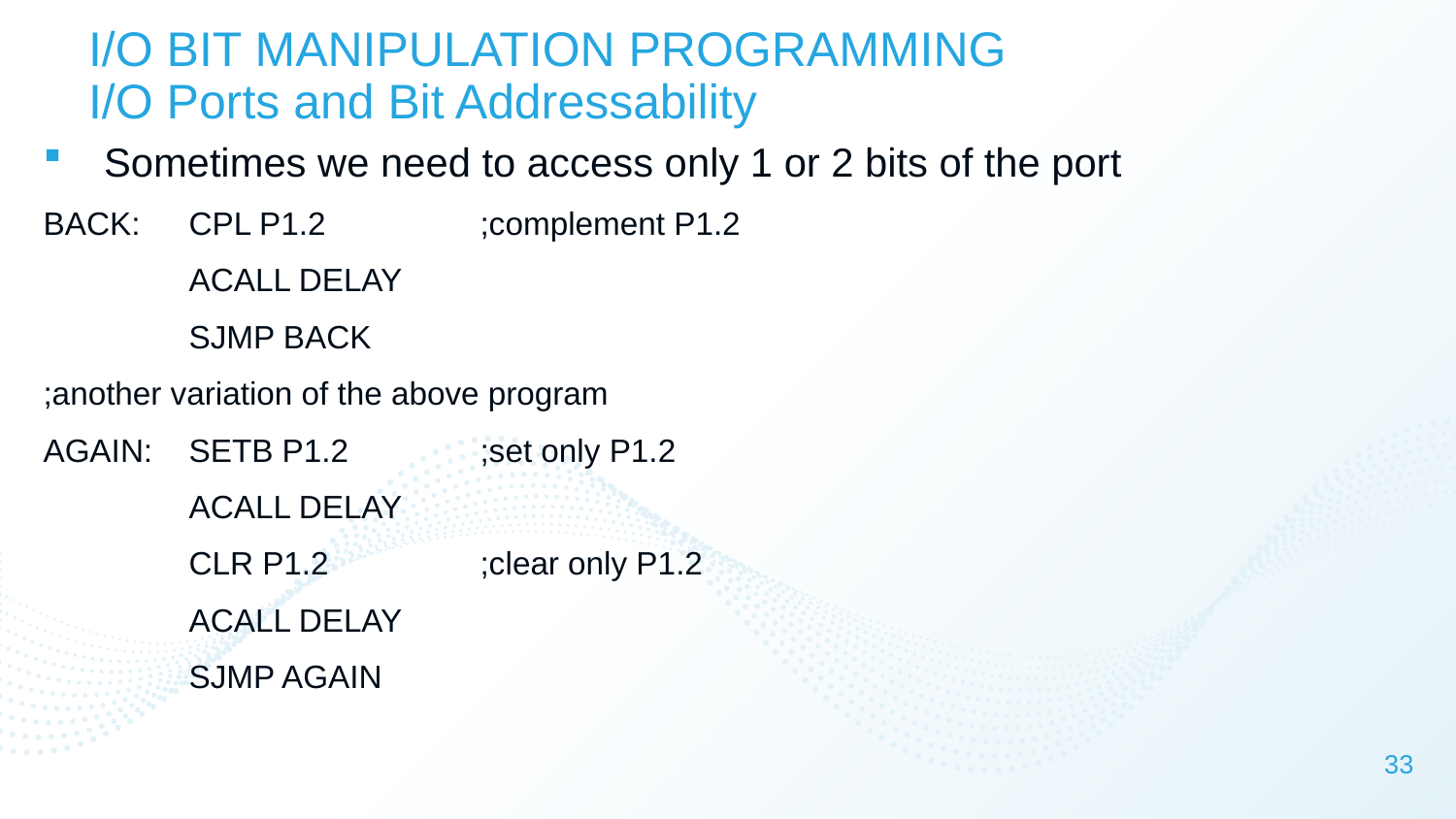

# I/O BIT MANIPULATION PROGRAMMING I/O Ports and Bit Addressability
Sometimes we need to access only 1 or 2 bits of the port
BACK: 	CPL P1.2 	;complement P1.2
	ACALL DELAY
	SJMP BACK
;another variation of the above program
AGAIN: 	SETB P1.2 	;set only P1.2
	ACALL DELAY
	CLR P1.2 	;clear only P1.2
	ACALL DELAY
	SJMP AGAIN
33